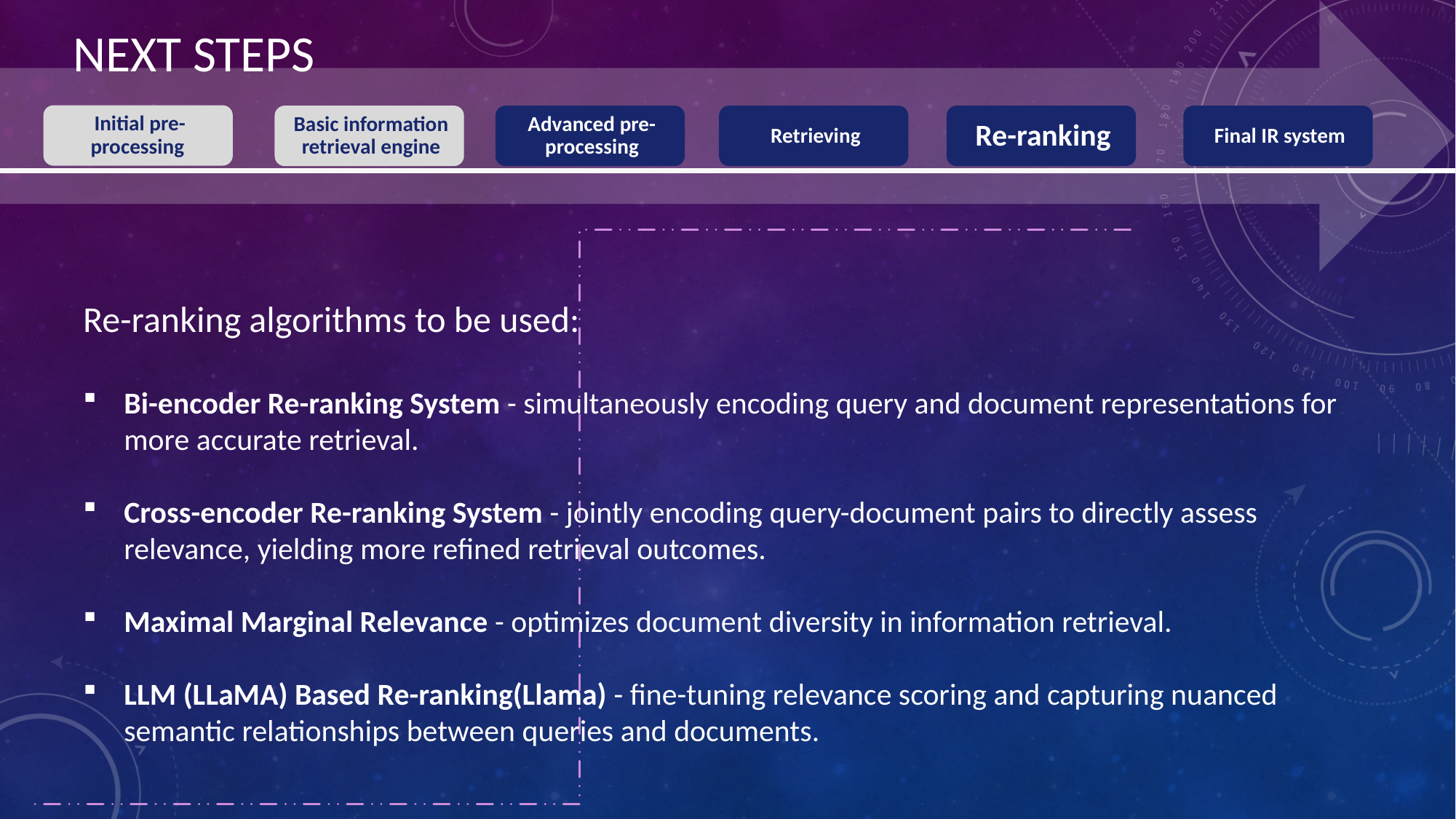

Initial pre-processing
Basic information retrieval engine
Advanced pre-processing
Retrieving
Re-ranking
Final IR system
# Next steps
Re-ranking algorithms to be used:

Bi-encoder Re-ranking System - simultaneously encoding query and document representations for more accurate retrieval.

Cross-encoder Re-ranking System - jointly encoding query-document pairs to directly assess relevance, yielding more refined retrieval outcomes.

Maximal Marginal Relevance - optimizes document diversity in information retrieval.

LLM (LLaMA) Based Re-ranking(Llama) - fine-tuning relevance scoring and capturing nuanced semantic relationships between queries and documents.